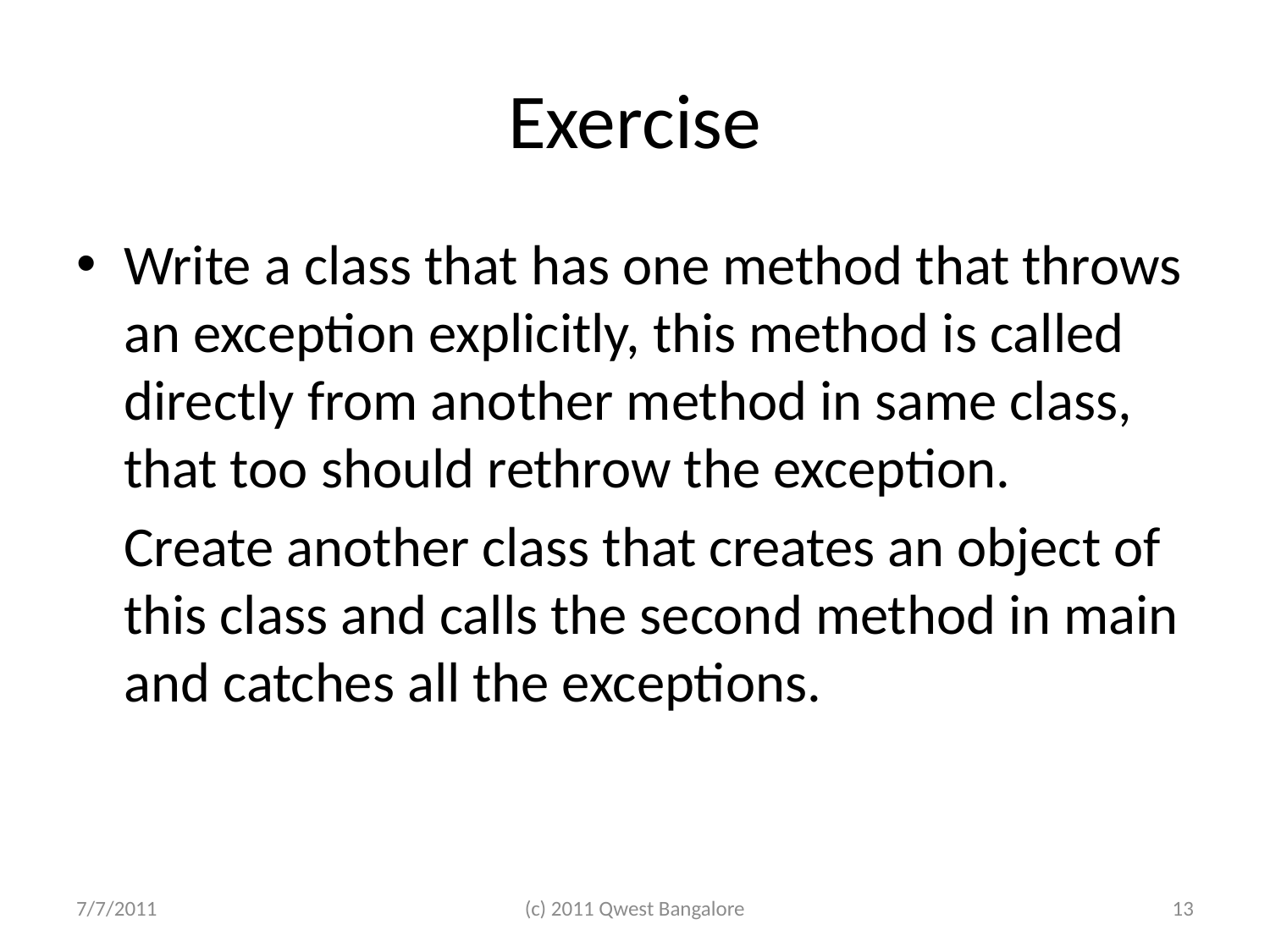

# Exercise
Write a class that has one method that throws an exception explicitly, this method is called directly from another method in same class, that too should rethrow the exception.
	Create another class that creates an object of this class and calls the second method in main and catches all the exceptions.
7/7/2011
(c) 2011 Qwest Bangalore
13